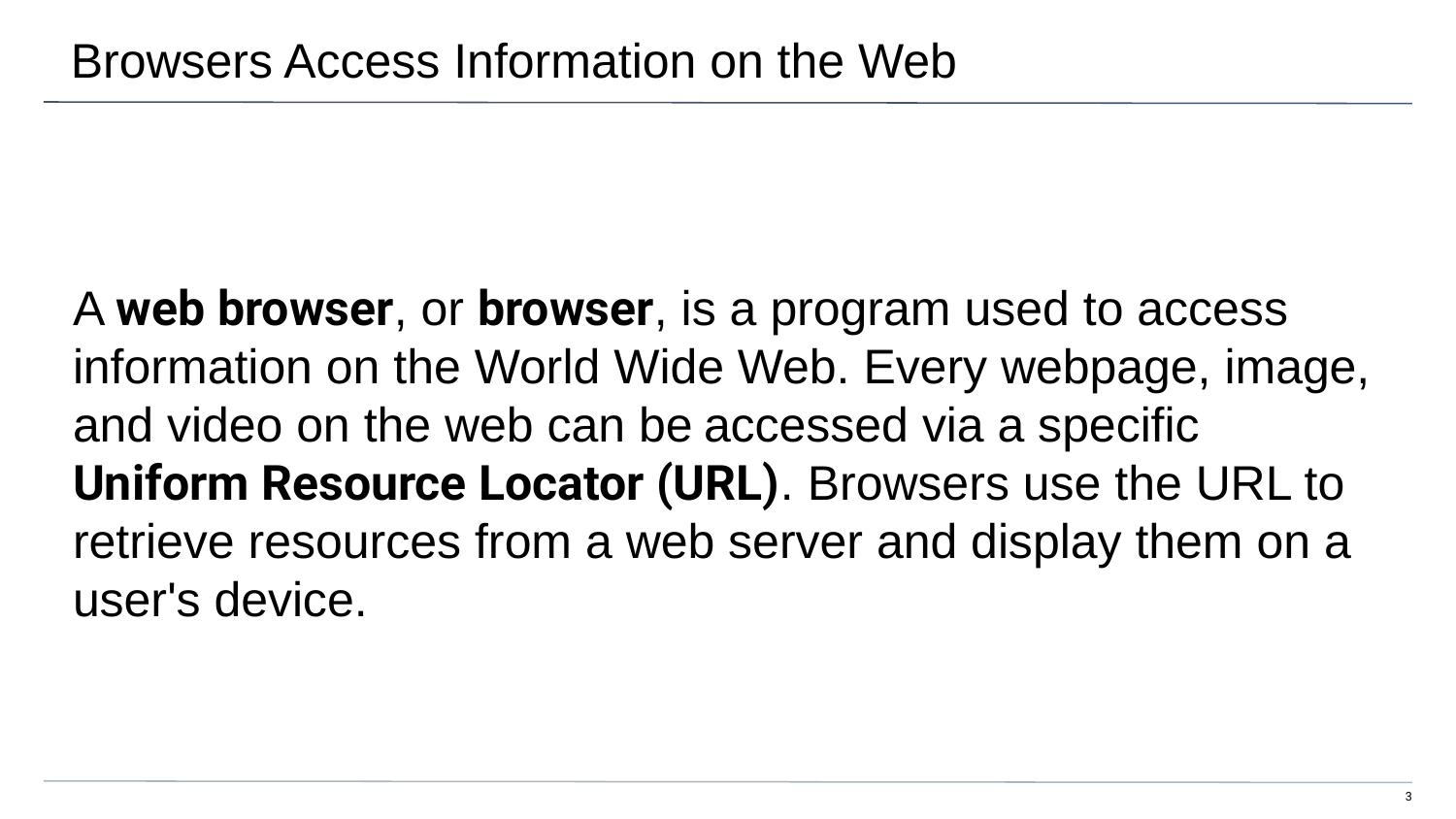

# Browsers Access Information on the Web

A web browser, or browser, is a program used to access information on the World Wide Web. Every webpage, image, and video on the web can be accessed via a specific Uniform Resource Locator (URL). Browsers use the URL to retrieve resources from a web server and display them on a user's device.